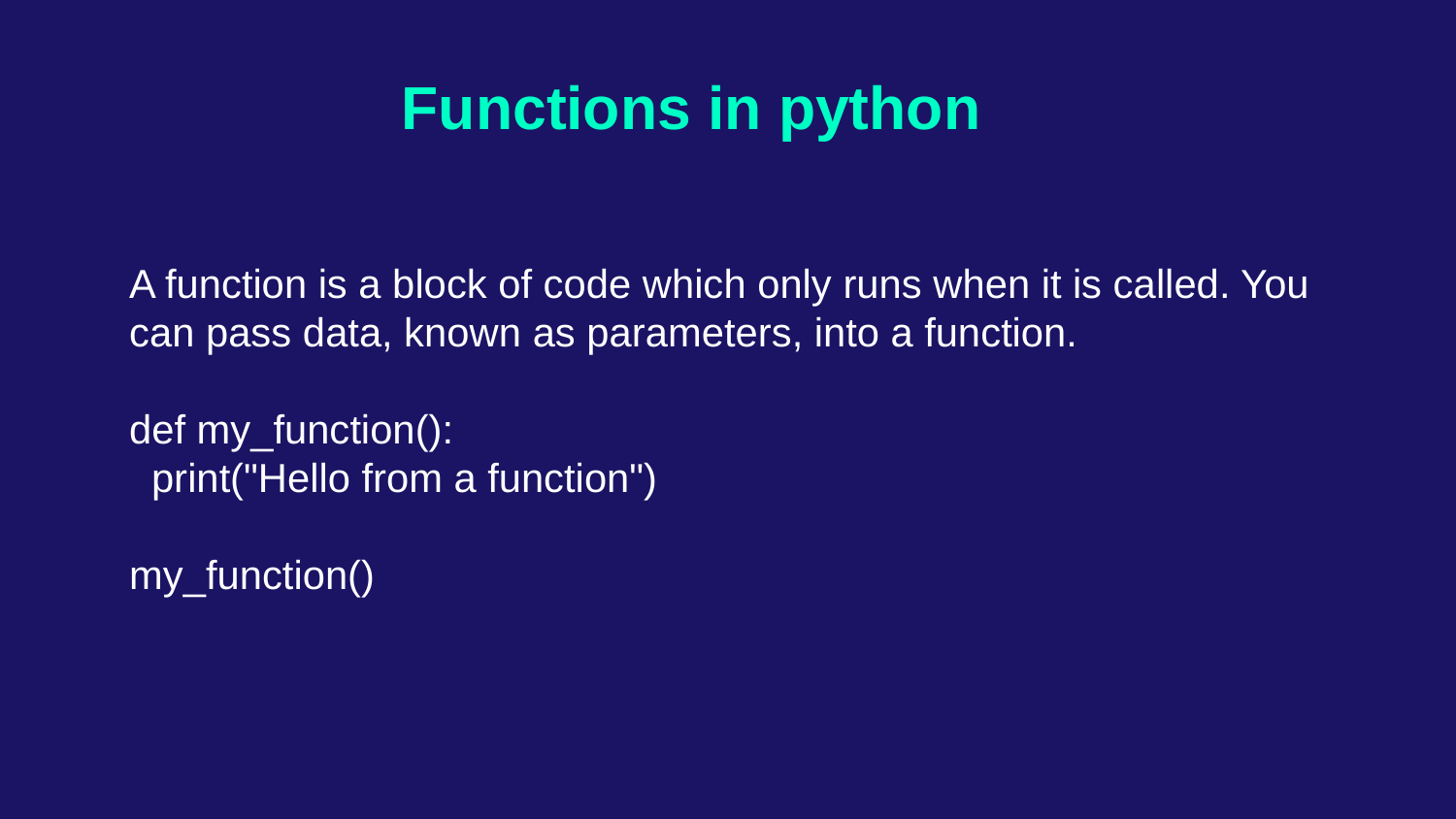

# Functions in python
A function is a block of code which only runs when it is called. You can pass data, known as parameters, into a function.

def my_function():
  print("Hello from a function")

my_function()